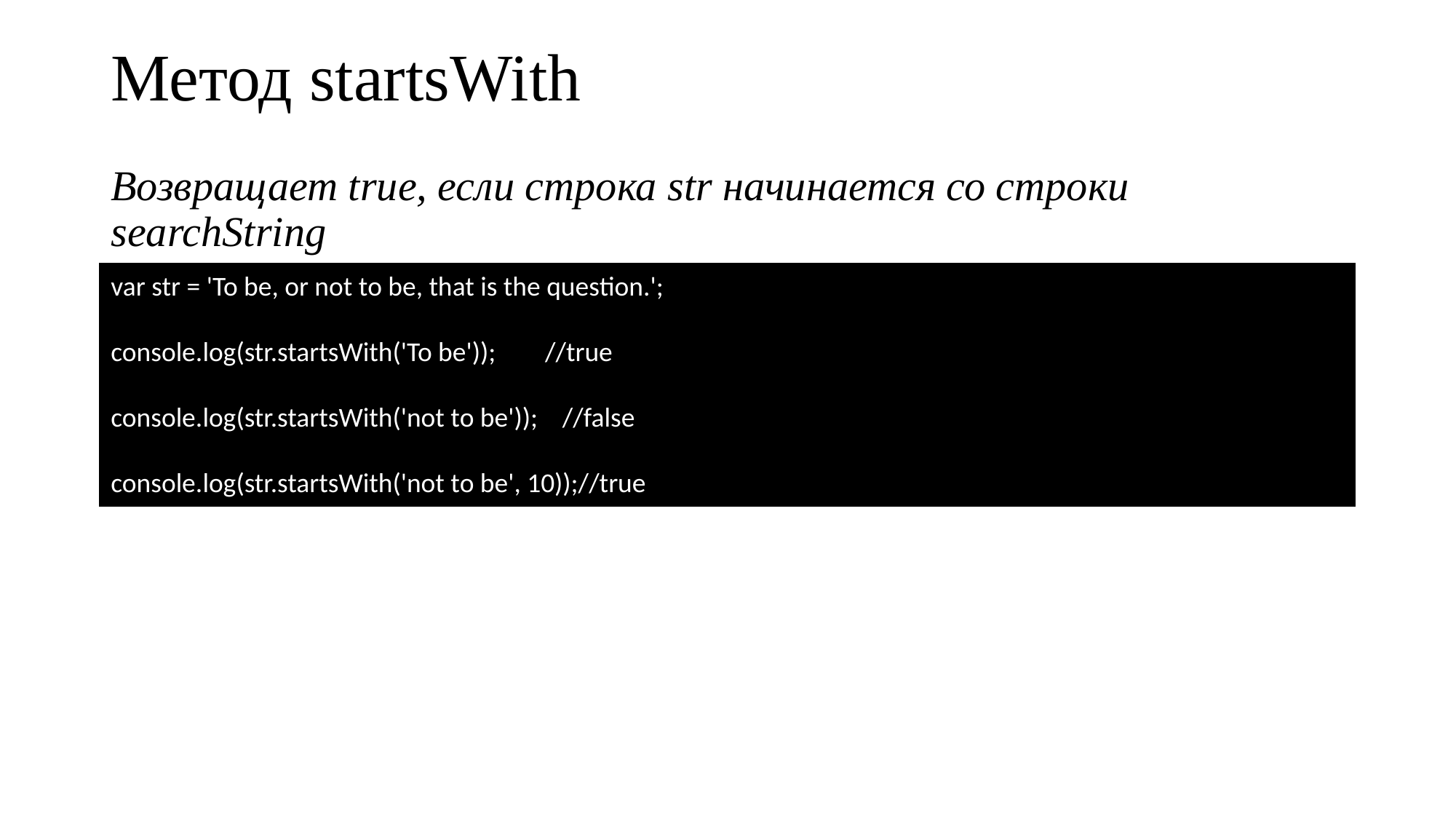

# Метод startsWith
Возвращает true, если строка str начинается со строки searchString
var str = 'To be, or not to be, that is the question.';

console.log(str.startsWith('To be'));        //true

console.log(str.startsWith('not to be'));    //false

console.log(str.startsWith('not to be', 10));//true